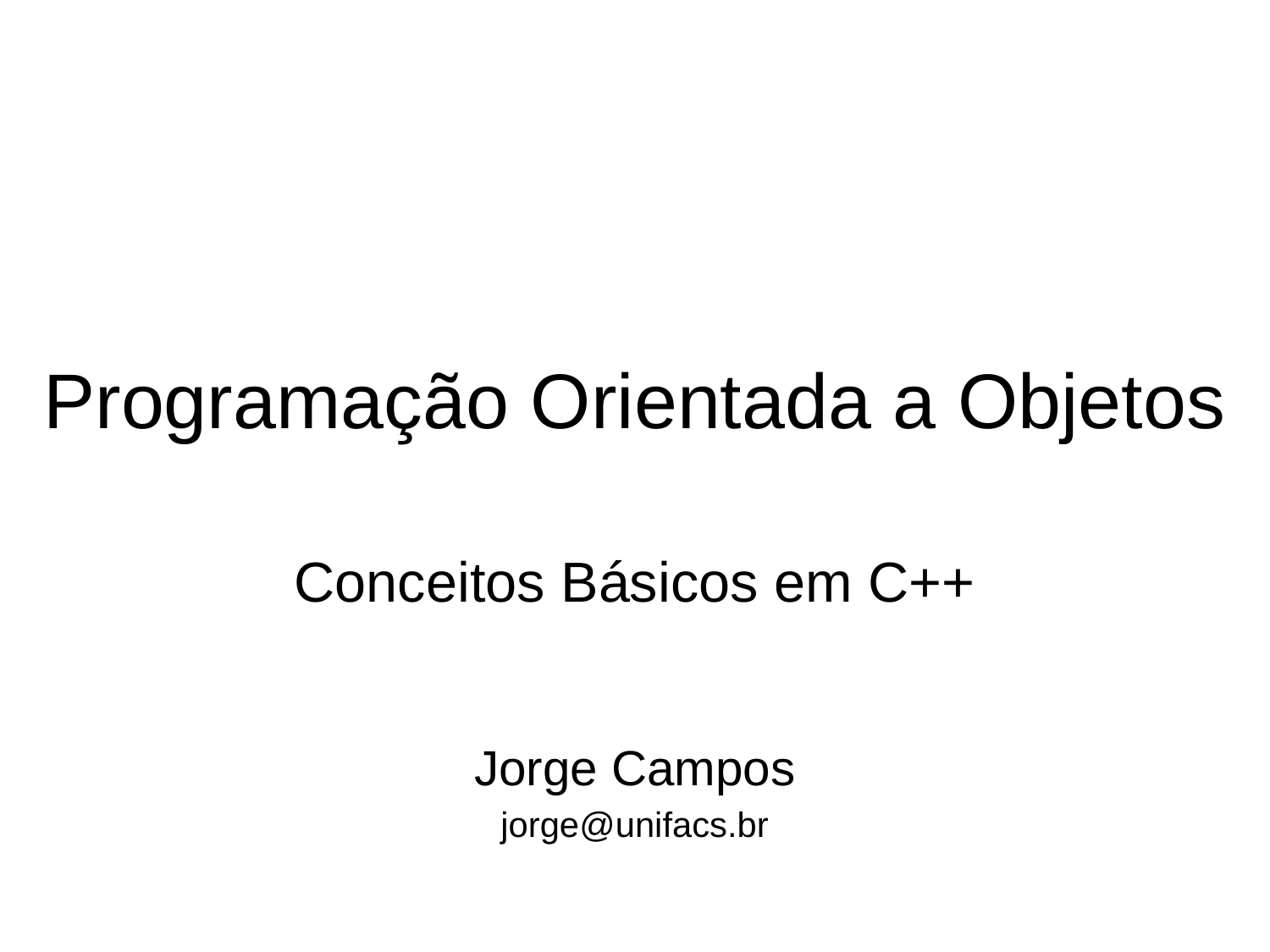

# Programação Orientada a Objetos
Conceitos Básicos em C++
Jorge Campos
jorge@unifacs.br